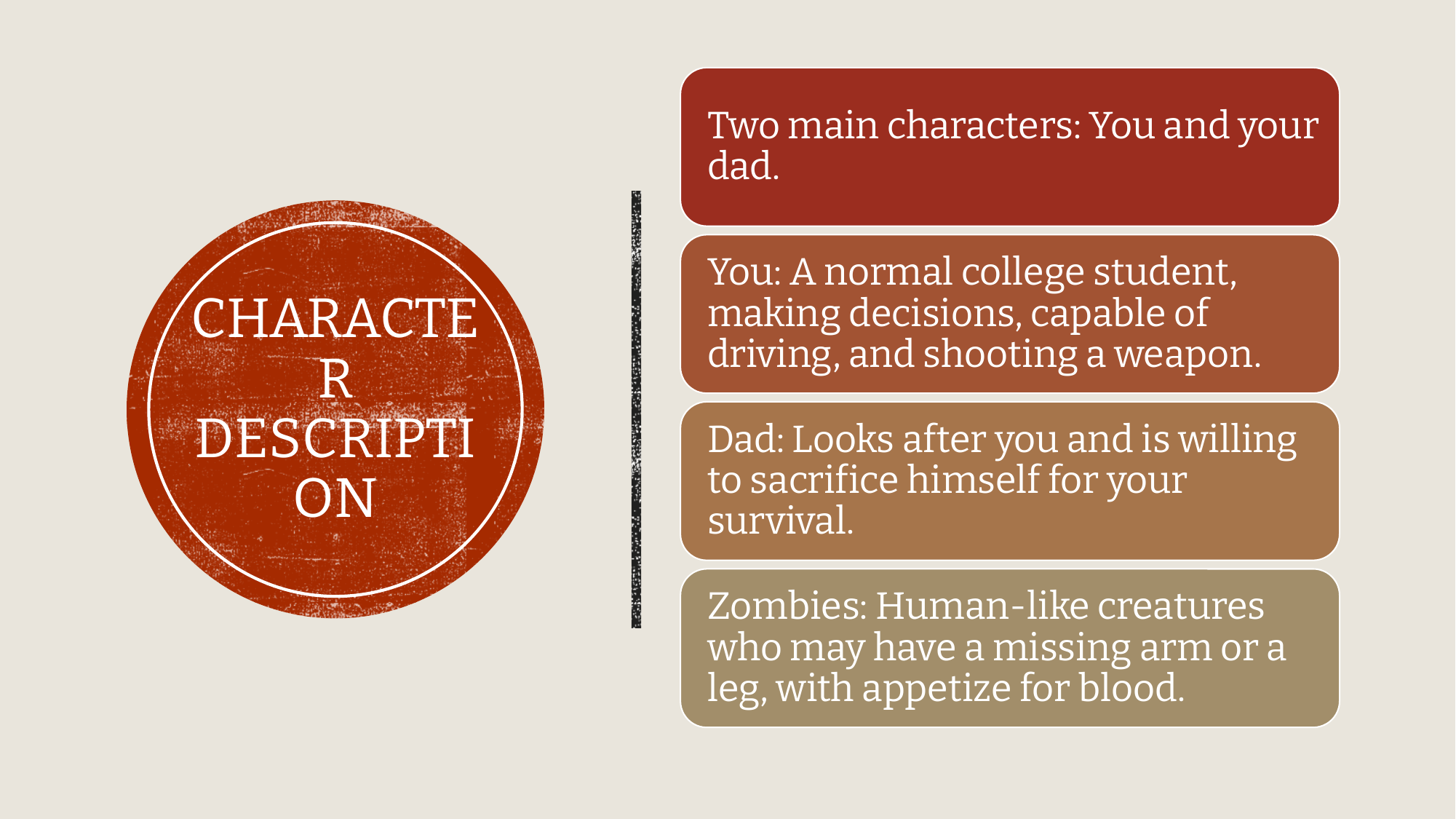

Two main characters: You and your dad.
You: A normal college student, making decisions, capable of driving, and shooting a weapon.
Dad: Looks after you and is willing to sacrifice himself for your survival.
Zombies: Human-like creatures who may have a missing arm or a leg, with appetize for blood.

# Character description